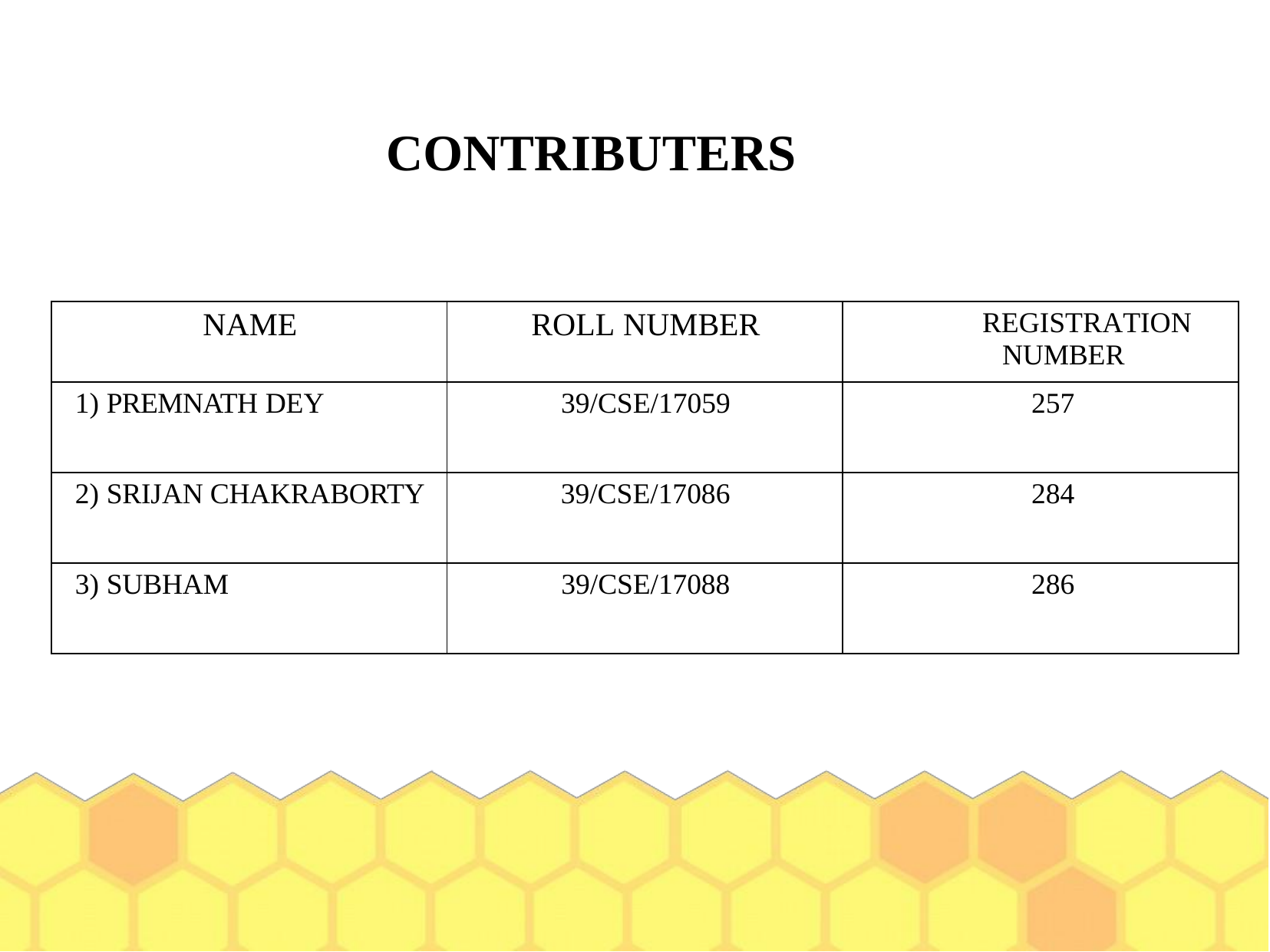

CONTRIBUTERS
| NAME | ROLL NUMBER | REGISTRATION NUMBER |
| --- | --- | --- |
| 1) PREMNATH DEY | 39/CSE/17059 | 257 |
| 2) SRIJAN CHAKRABORTY | 39/CSE/17086 | 284 |
| 3) SUBHAM | 39/CSE/17088 | 286 |